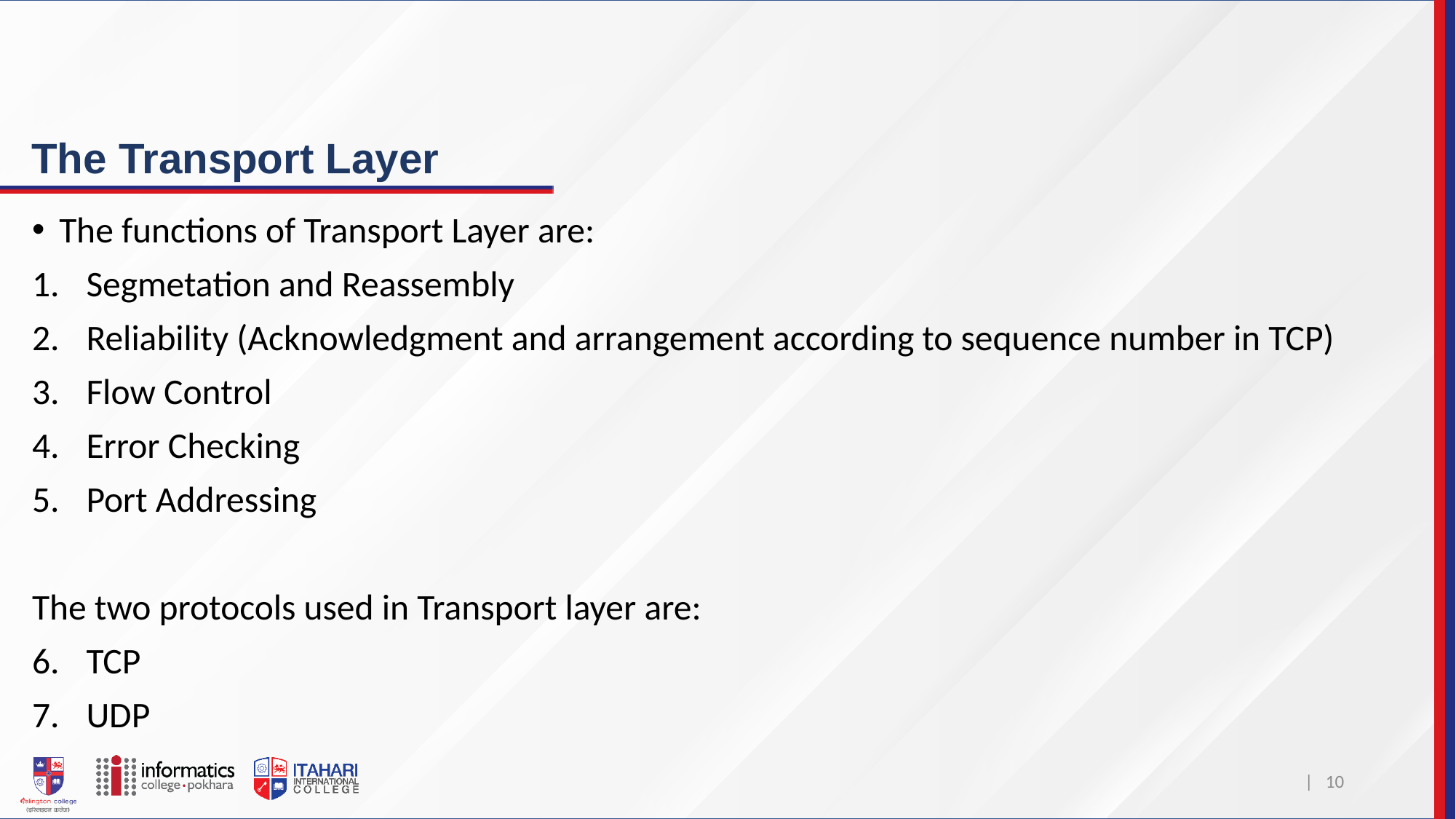

# The Transport Layer
The functions of Transport Layer are:
Segmetation and Reassembly
Reliability (Acknowledgment and arrangement according to sequence number in TCP)
Flow Control
Error Checking
Port Addressing

The two protocols used in Transport layer are:
TCP
UDP

|   10